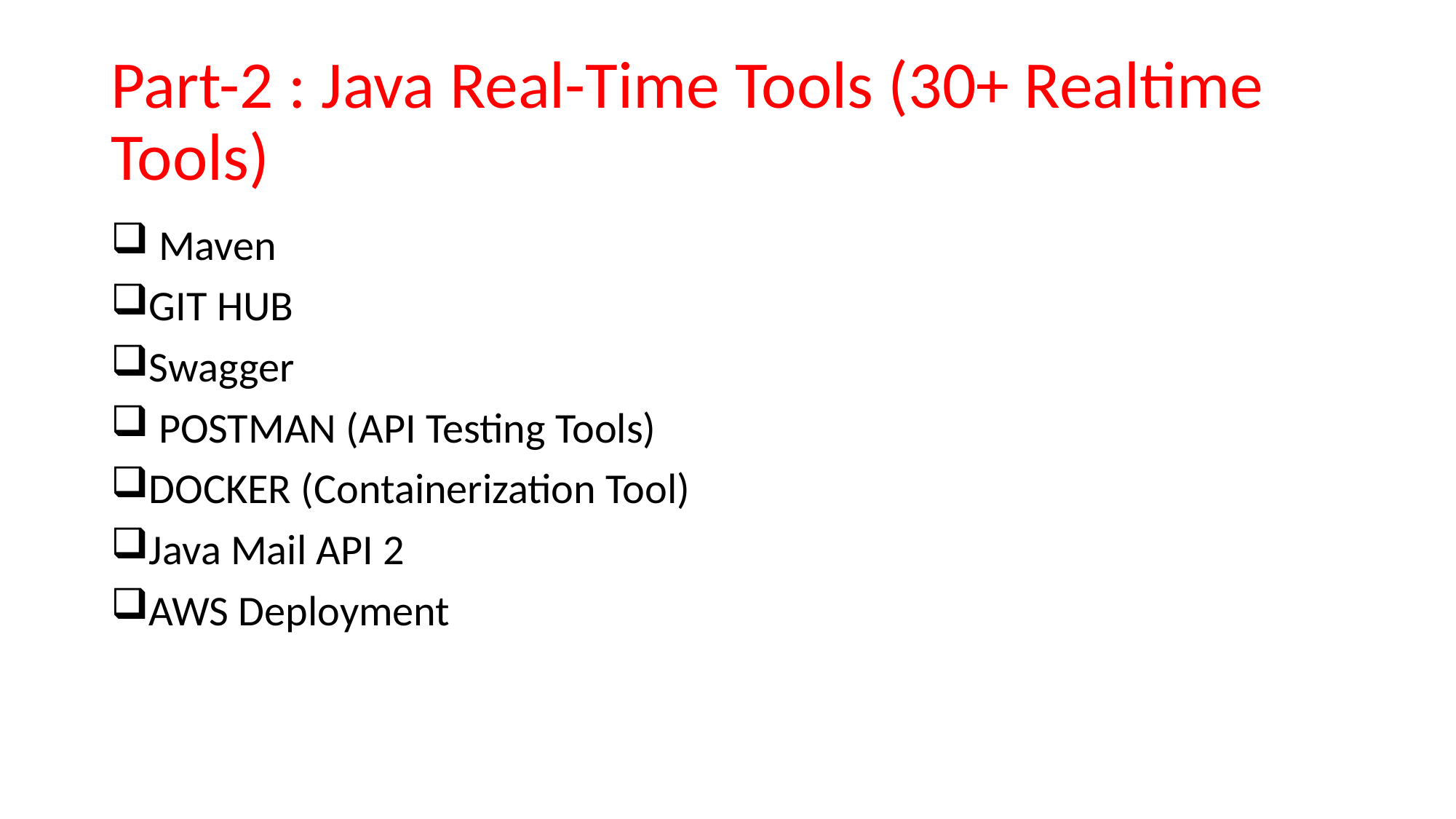

# Part-2 : Java Real-Time Tools (30+ Realtime Tools)
 Maven
GIT HUB
Swagger
 POSTMAN (API Testing Tools)
DOCKER (Containerization Tool)
Java Mail API 2
AWS Deployment